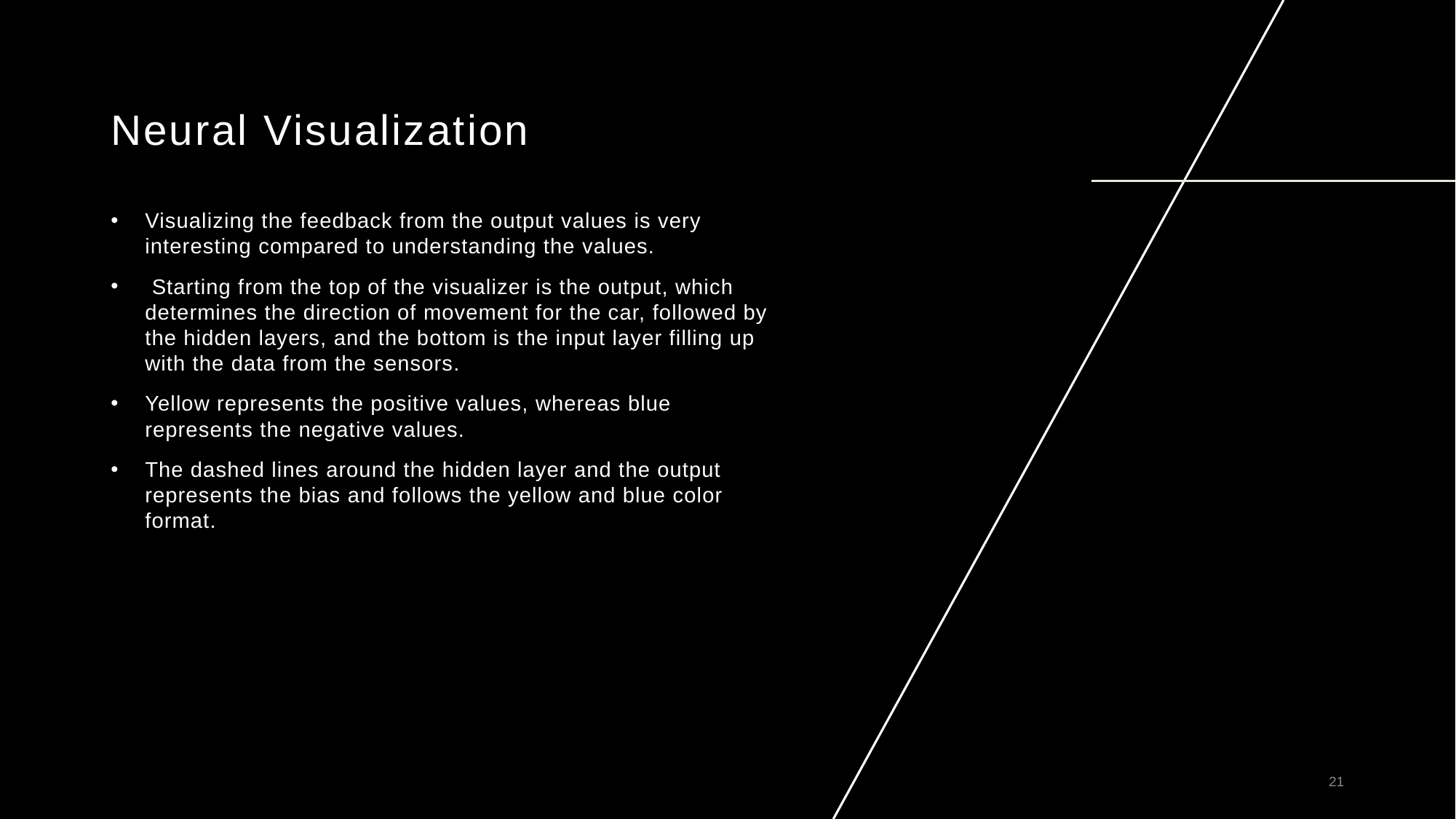

# Neural Visualization
Visualizing the feedback from the output values is very interesting compared to understanding the values.
 Starting from the top of the visualizer is the output, which determines the direction of movement for the car, followed by the hidden layers, and the bottom is the input layer filling up with the data from the sensors.
Yellow represents the positive values, whereas blue represents the negative values.
The dashed lines around the hidden layer and the output represents the bias and follows the yellow and blue color format.

21